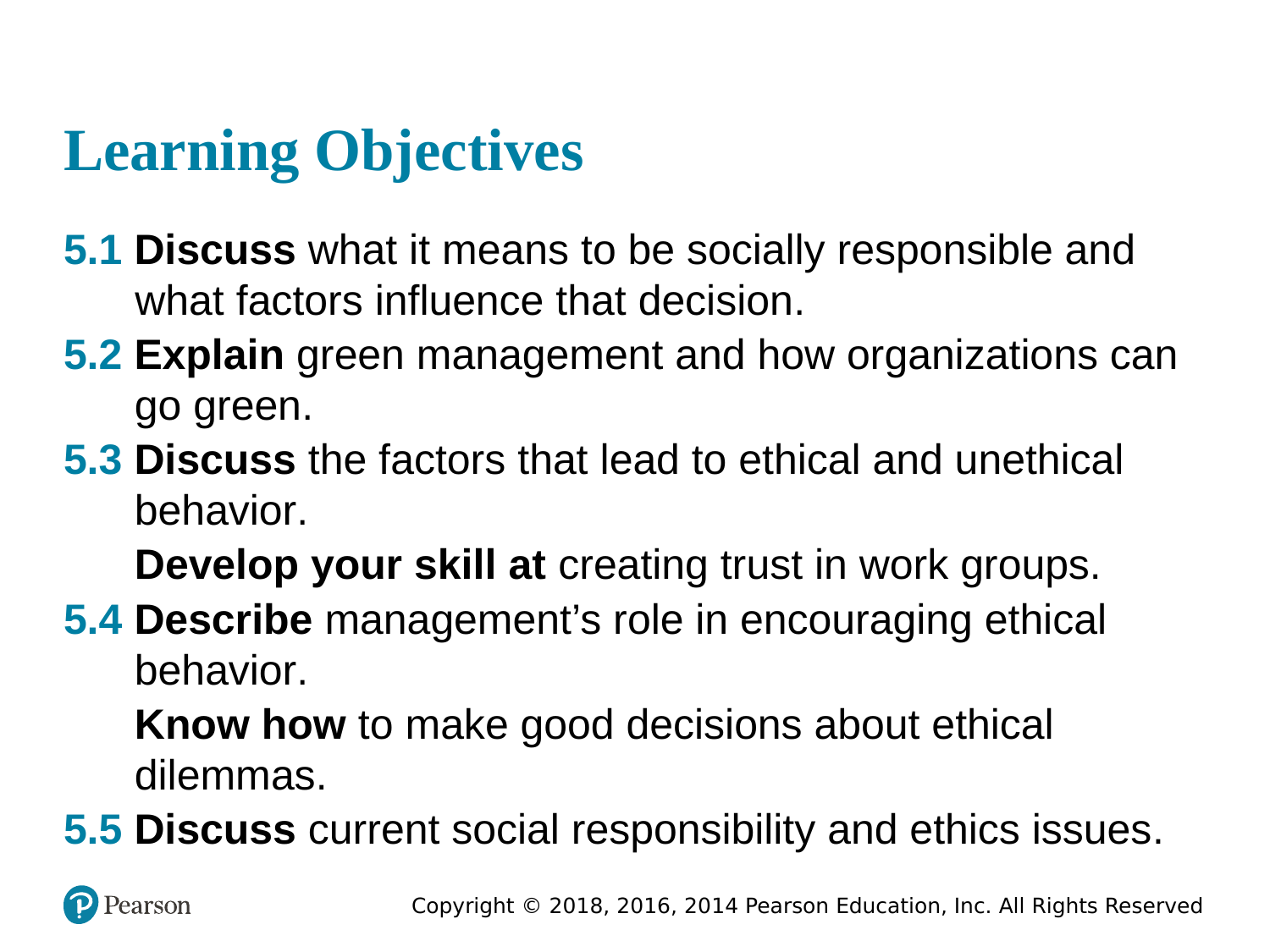

# Learning Objectives
5.1 Discuss what it means to be socially responsible and what factors influence that decision.
5.2 Explain green management and how organizations can go green.
5.3 Discuss the factors that lead to ethical and unethical behavior.
Develop your skill at creating trust in work groups.
5.4 Describe management’s role in encouraging ethical behavior.
Know how to make good decisions about ethical dilemmas.
5.5 Discuss current social responsibility and ethics issues.